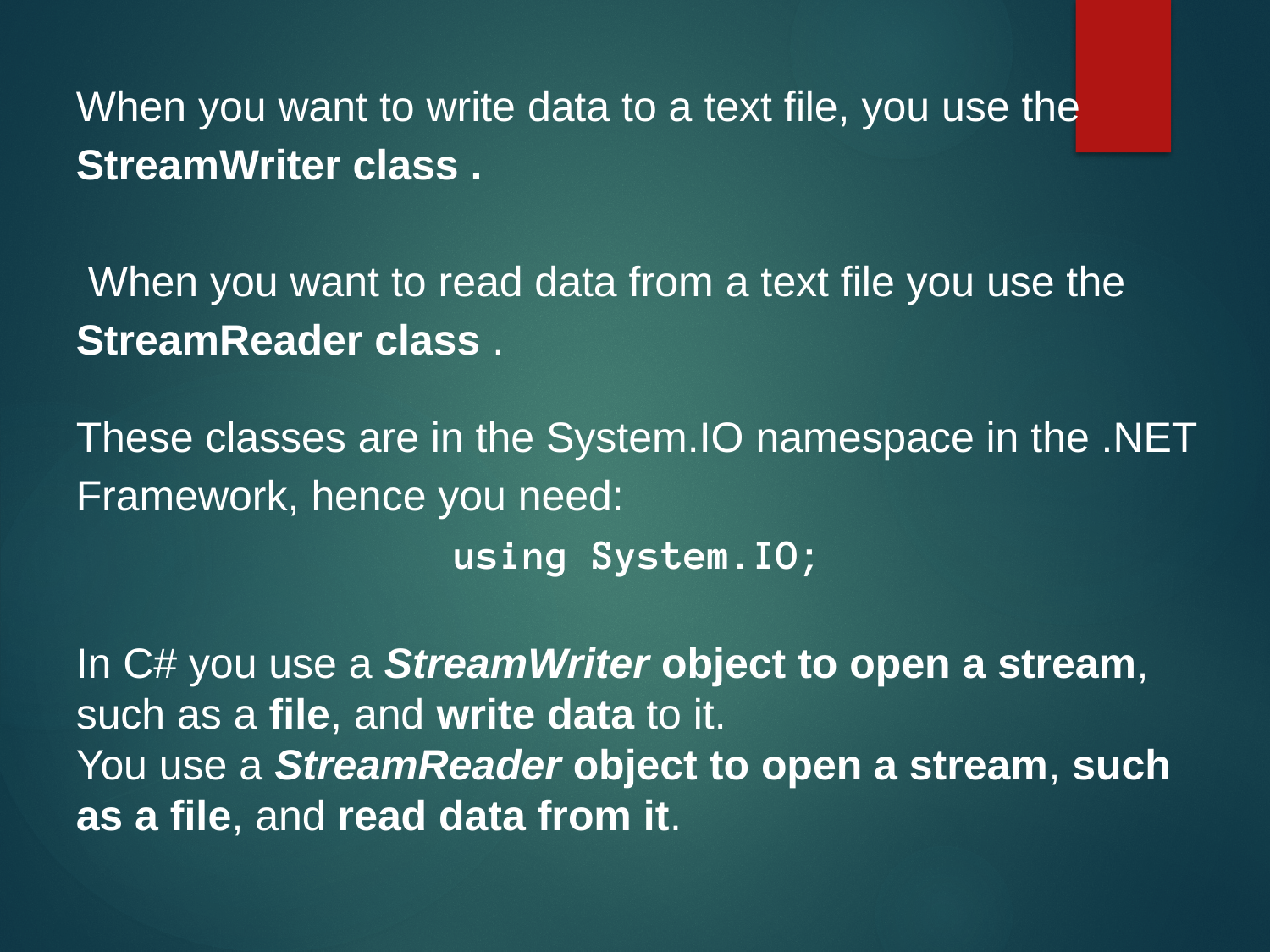

When you want to write data to a text file, you use the StreamWriter class .

 When you want to read data from a text file you use the StreamReader class .

These classes are in the System.IO namespace in the .NET Framework, hence you need:
using System.IO;

In C# you use a StreamWriter object to open a stream, such as a file, and write data to it.
You use a StreamReader object to open a stream, such as a file, and read data from it.